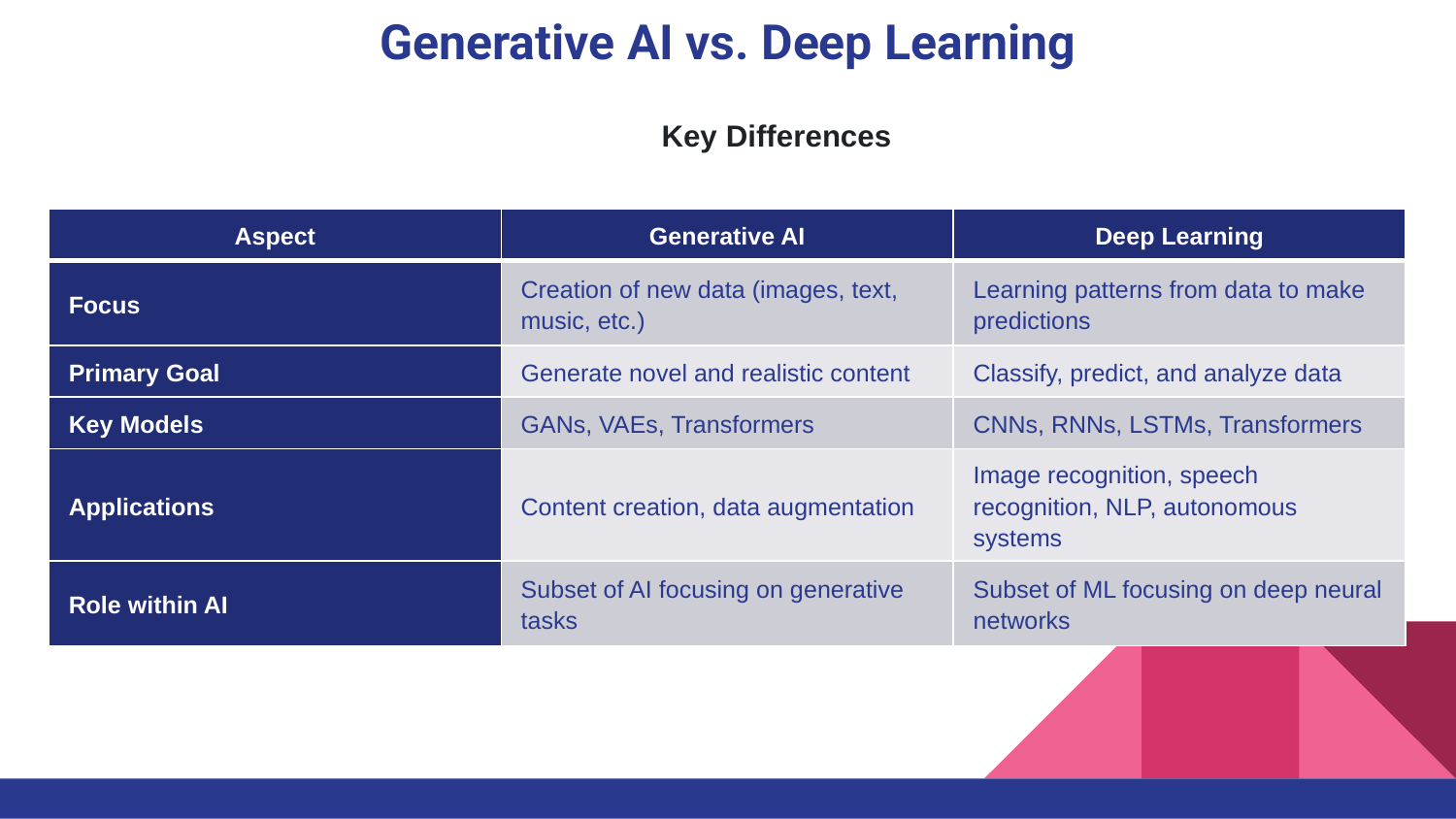

# Generative AI vs. Deep Learning
Key Differences
| Aspect | Generative AI | Deep Learning |
| --- | --- | --- |
| Focus | Creation of new data (images, text, music, etc.) | Learning patterns from data to make predictions |
| Primary Goal | Generate novel and realistic content | Classify, predict, and analyze data |
| Key Models | GANs, VAEs, Transformers | CNNs, RNNs, LSTMs, Transformers |
| Applications | Content creation, data augmentation | Image recognition, speech recognition, NLP, autonomous systems |
| Role within AI | Subset of AI focusing on generative tasks | Subset of ML focusing on deep neural networks |